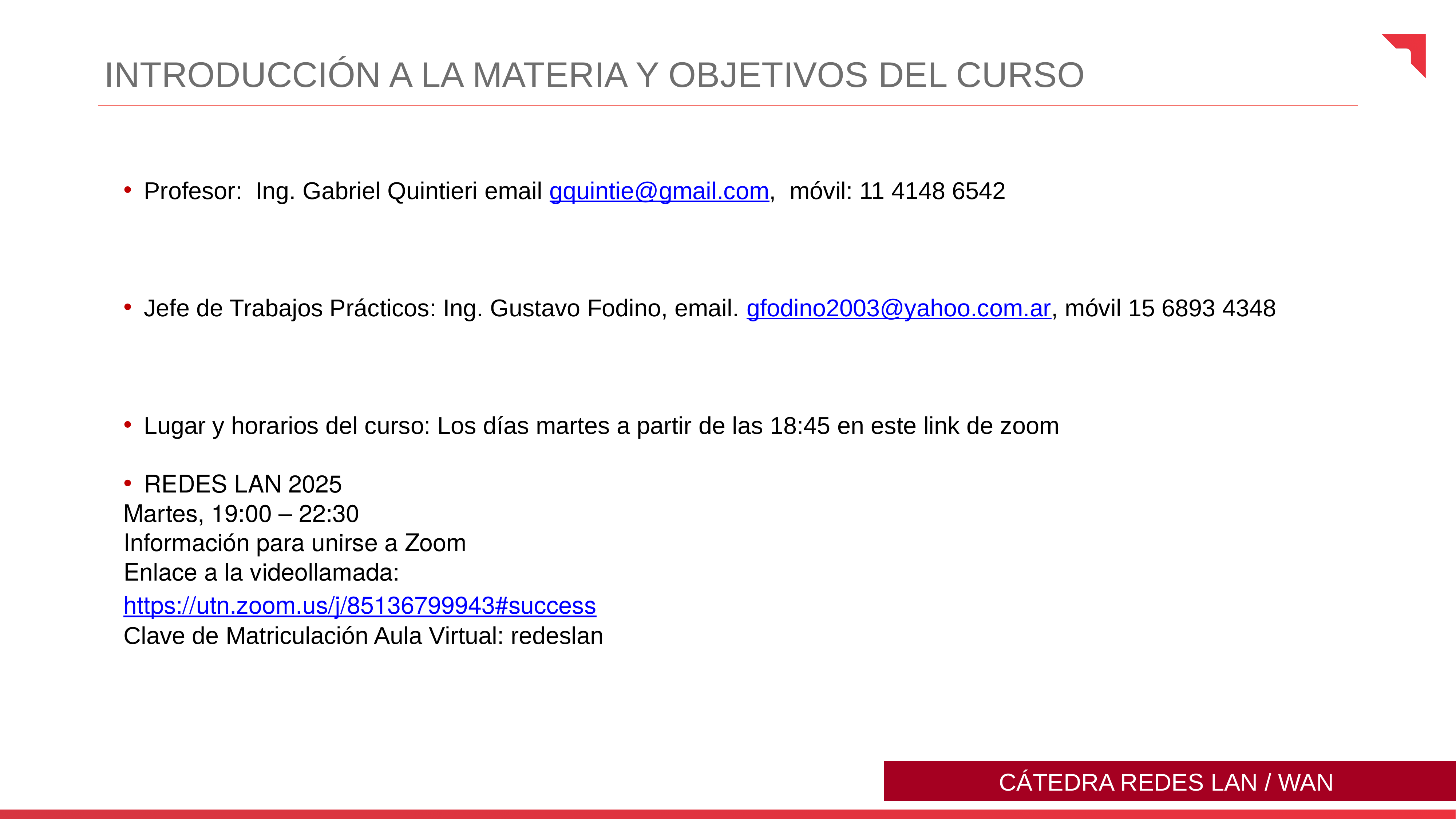

Introducción a la Materia y Objetivos del CURSO

Profesor:  Ing. Gabriel Quintieri email gquintie@gmail.com,  móvil: 11 4148 6542

Jefe de Trabajos Prácticos: Ing. Gustavo Fodino, email. gfodino2003@yahoo.com.ar, móvil 15 6893 4348

Lugar y horarios del curso: Los días martes a partir de las 18:45 en este link de zoom

REDES LAN 2025
Martes, 19:00 – 22:30
Información para unirse a Zoom
Enlace a la videollamada:
https://utn.zoom.us/j/85136799943#success
Clave de Matriculación Aula Virtual: redeslan